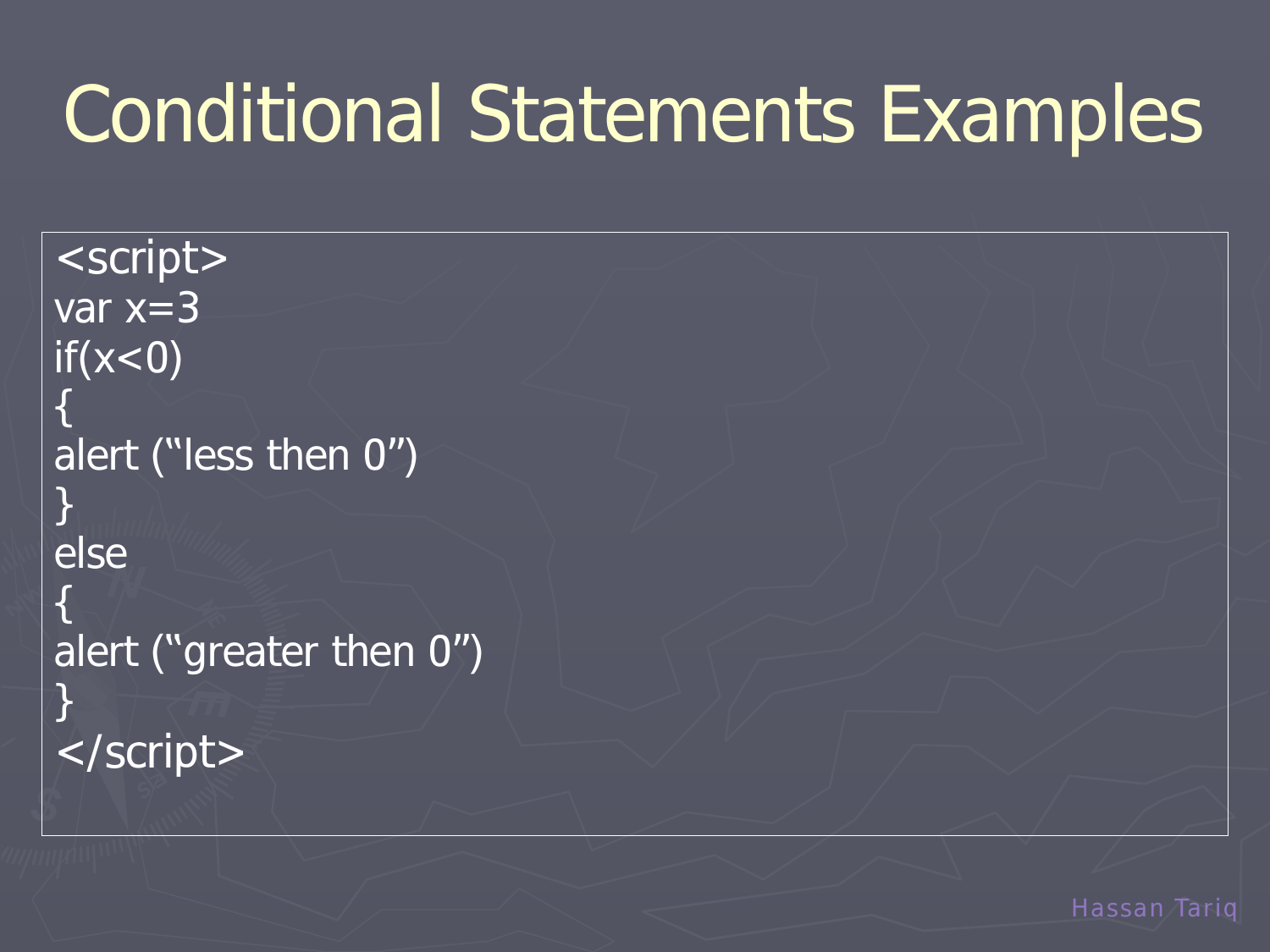

# Conditional Statements Examples
<script>
var x=3
if(x<0)
{
alert (“less then 0”)
}
else
{
alert (“greater then 0”)
}
</script>
Hassan Tariq